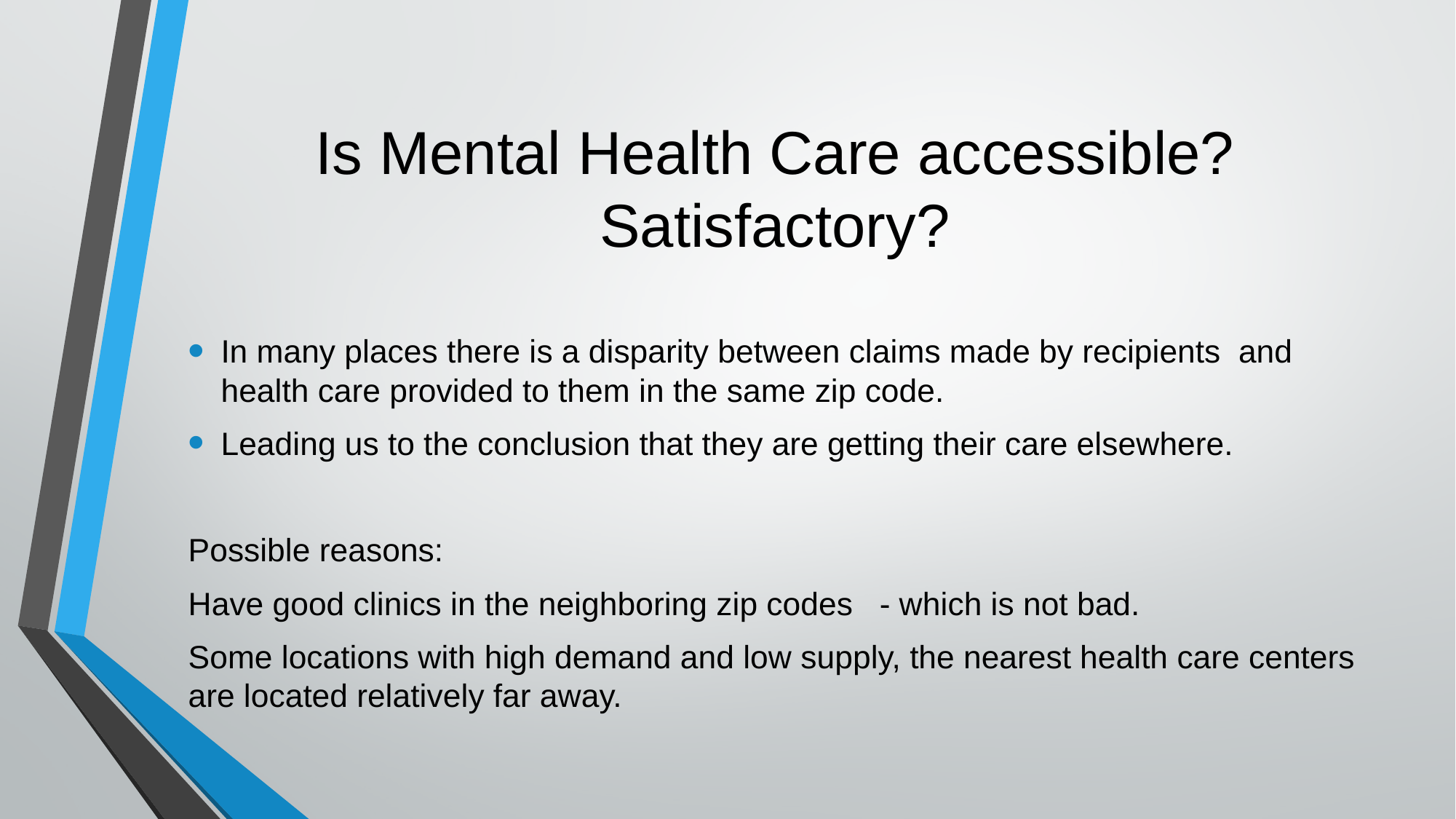

# Is Mental Health Care accessible? Satisfactory?

In many places there is a disparity between claims made by recipients  and health care provided to them in the same zip code.
Leading us to the conclusion that they are getting their care elsewhere.

Possible reasons:
Have good clinics in the neighboring zip codes   - which is not bad.
Some locations with high demand and low supply, the nearest health care centers are located relatively far away.